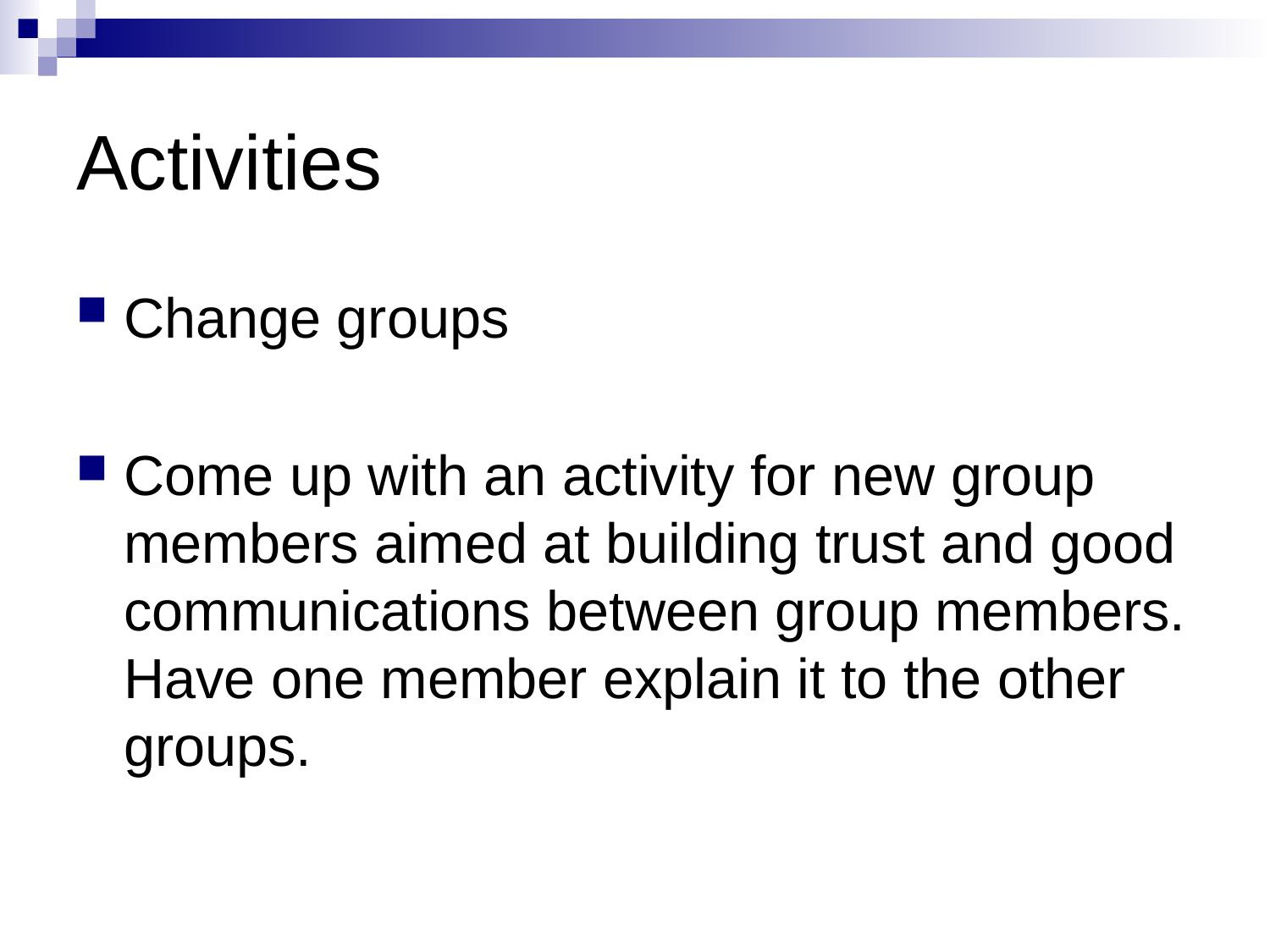

# Activities
Change groups

Come up with an activity for new group members aimed at building trust and good communications between group members. Have one member explain it to the other groups.